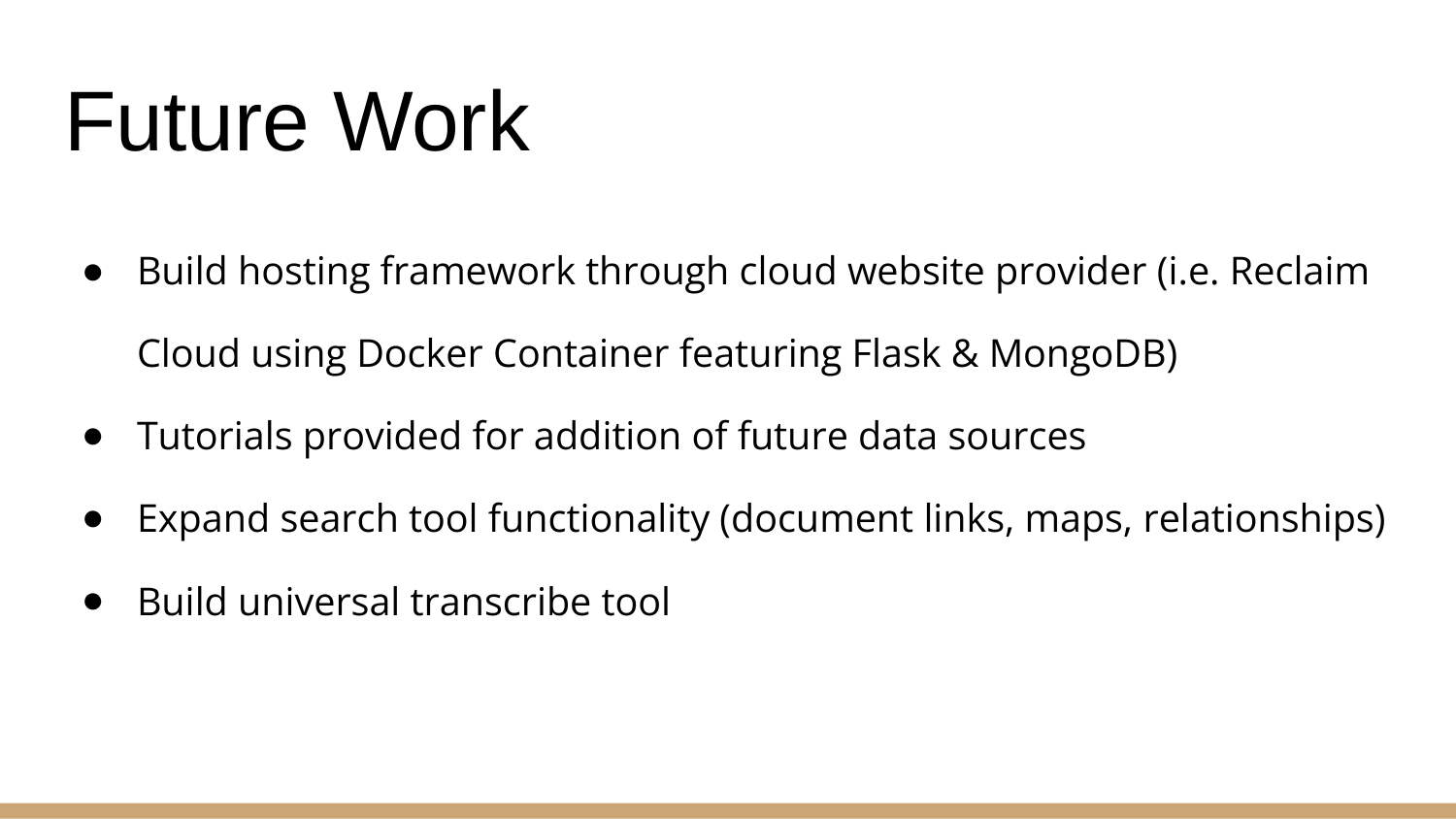

# Future Work
Build hosting framework through cloud website provider (i.e. Reclaim Cloud using Docker Container featuring Flask & MongoDB)
Tutorials provided for addition of future data sources
Expand search tool functionality (document links, maps, relationships)
Build universal transcribe tool